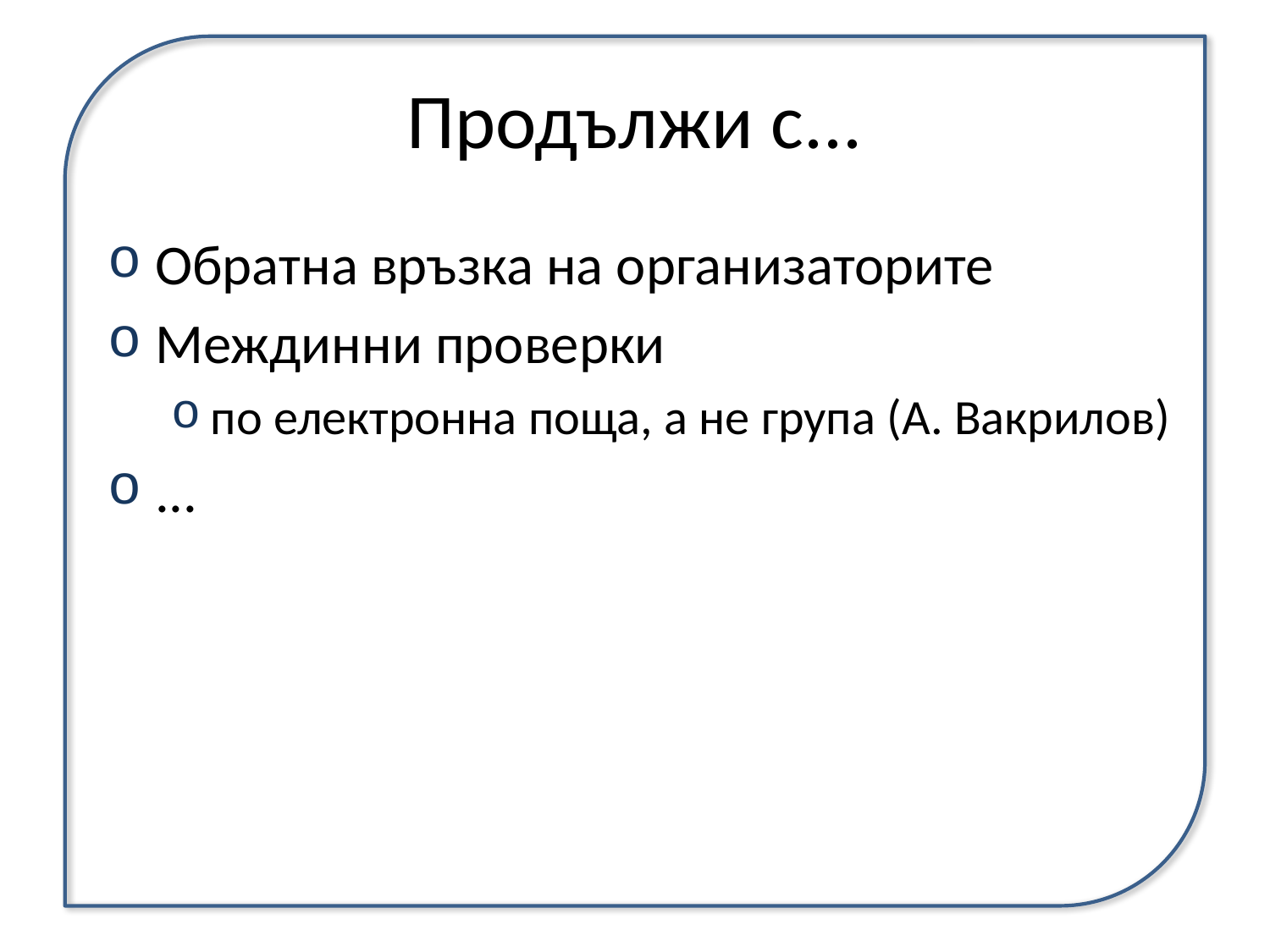

# Продължи с...
Обратна връзка на организаторите
Междинни проверки
по електронна поща, а не група (А. Вакрилов)
...